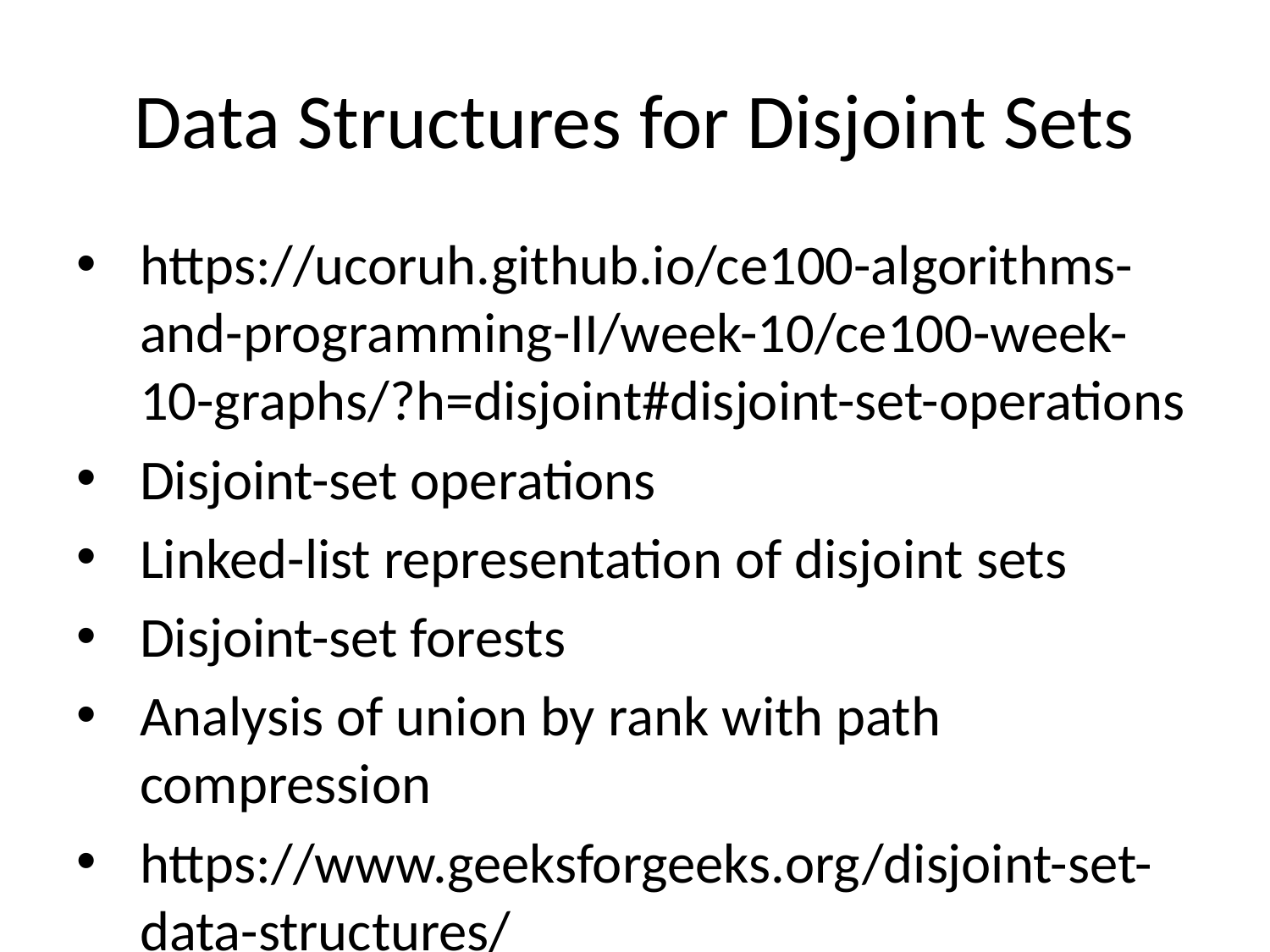

# Data Structures for Disjoint Sets
https://ucoruh.github.io/ce100-algorithms-and-programming-II/week-10/ce100-week-10-graphs/?h=disjoint#disjoint-set-operations
Disjoint-set operations
Linked-list representation of disjoint sets
Disjoint-set forests
Analysis of union by rank with path compression
https://www.geeksforgeeks.org/disjoint-set-data-structures/
https://www.javatpoint.com/disjoint-set-data-structure